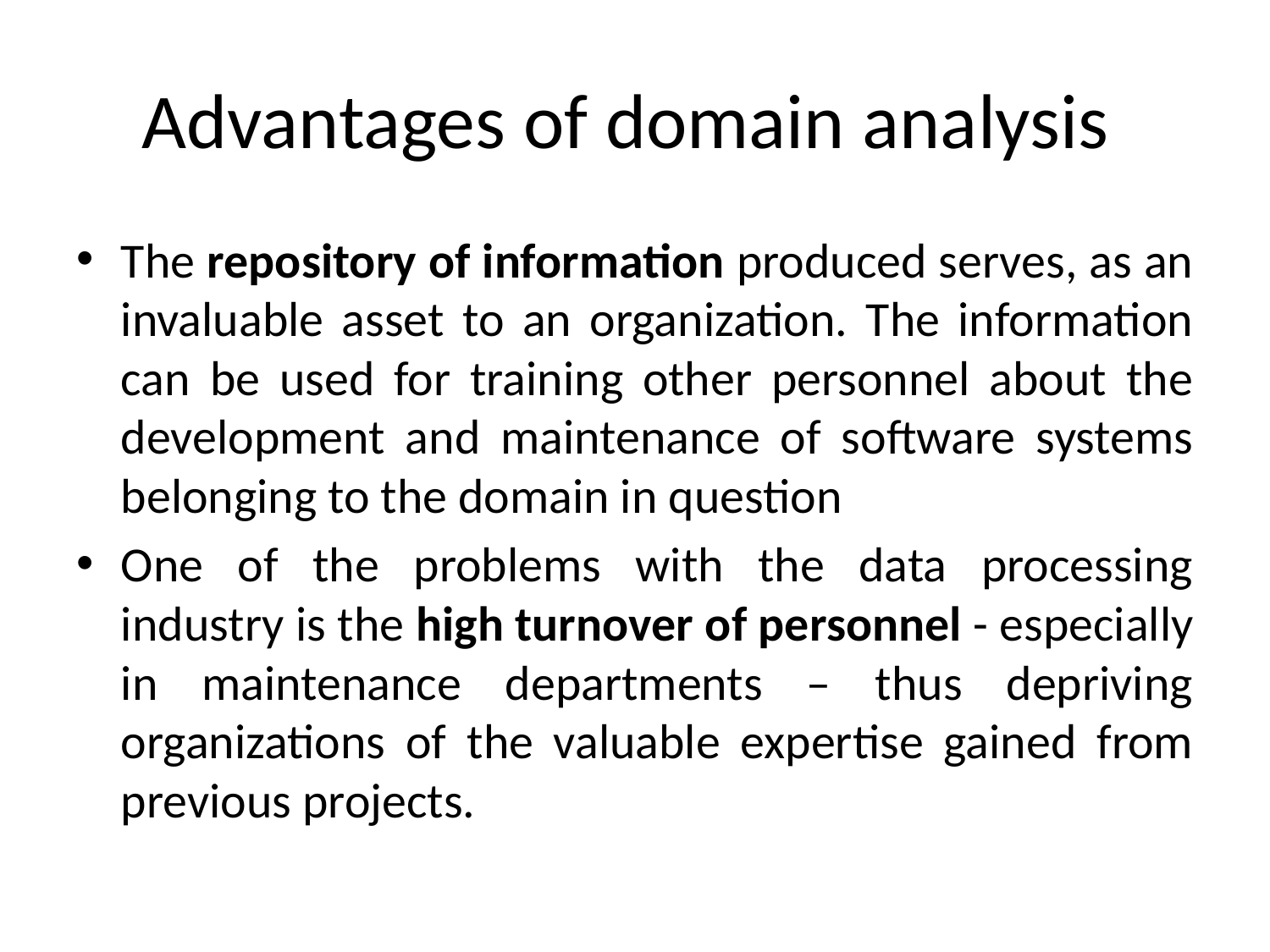

# Advantages of domain analysis
The repository of information produced serves, as an invaluable asset to an organization. The information can be used for training other personnel about the development and maintenance of software systems belonging to the domain in question
One of the problems with the data processing industry is the high turnover of personnel - especially in maintenance departments – thus depriving organizations of the valuable expertise gained from previous projects.